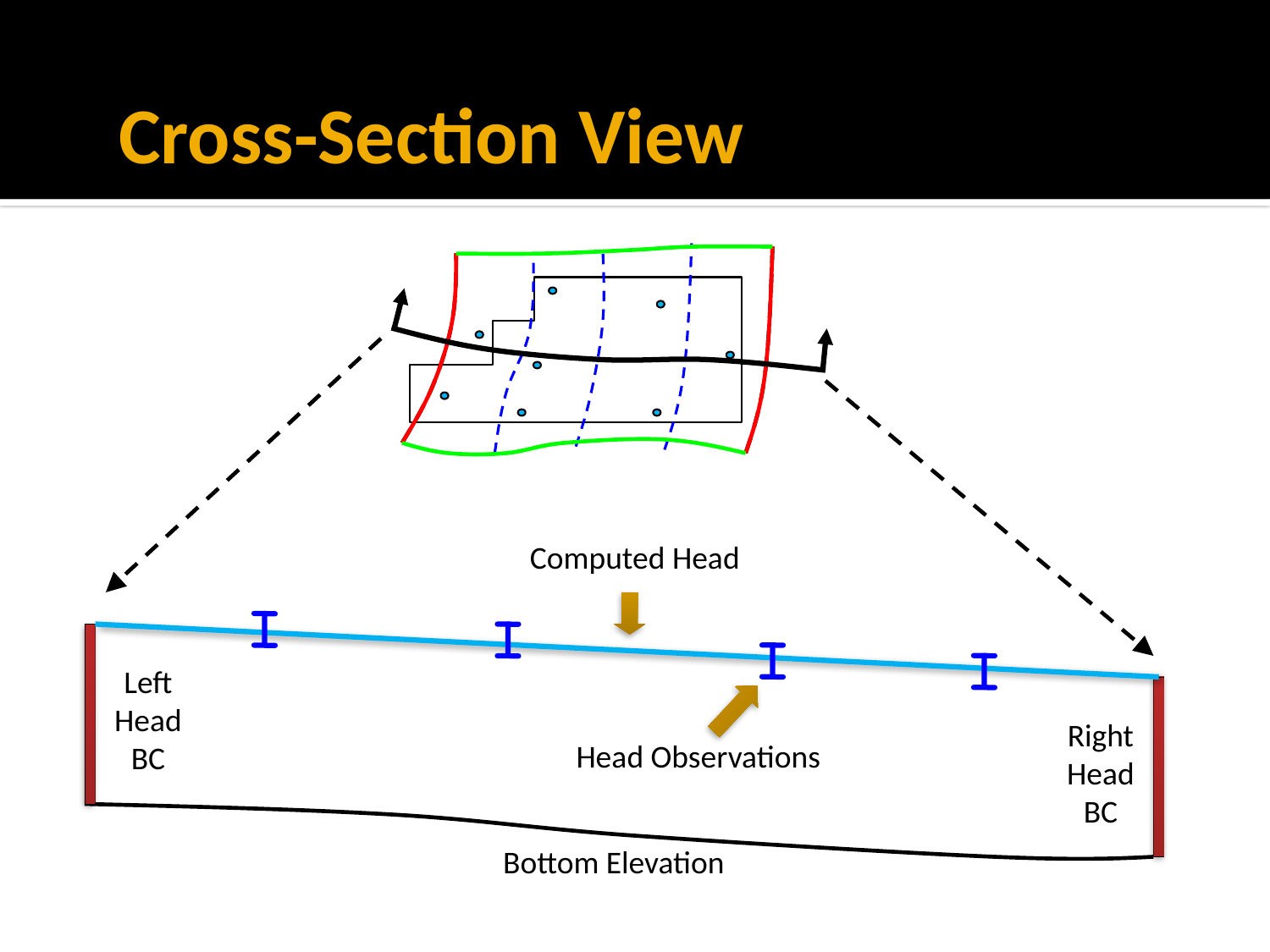

# Cross-Section View

Computed Head

Head Observations

Left Head BC

Right Head BC

Bottom Elevation